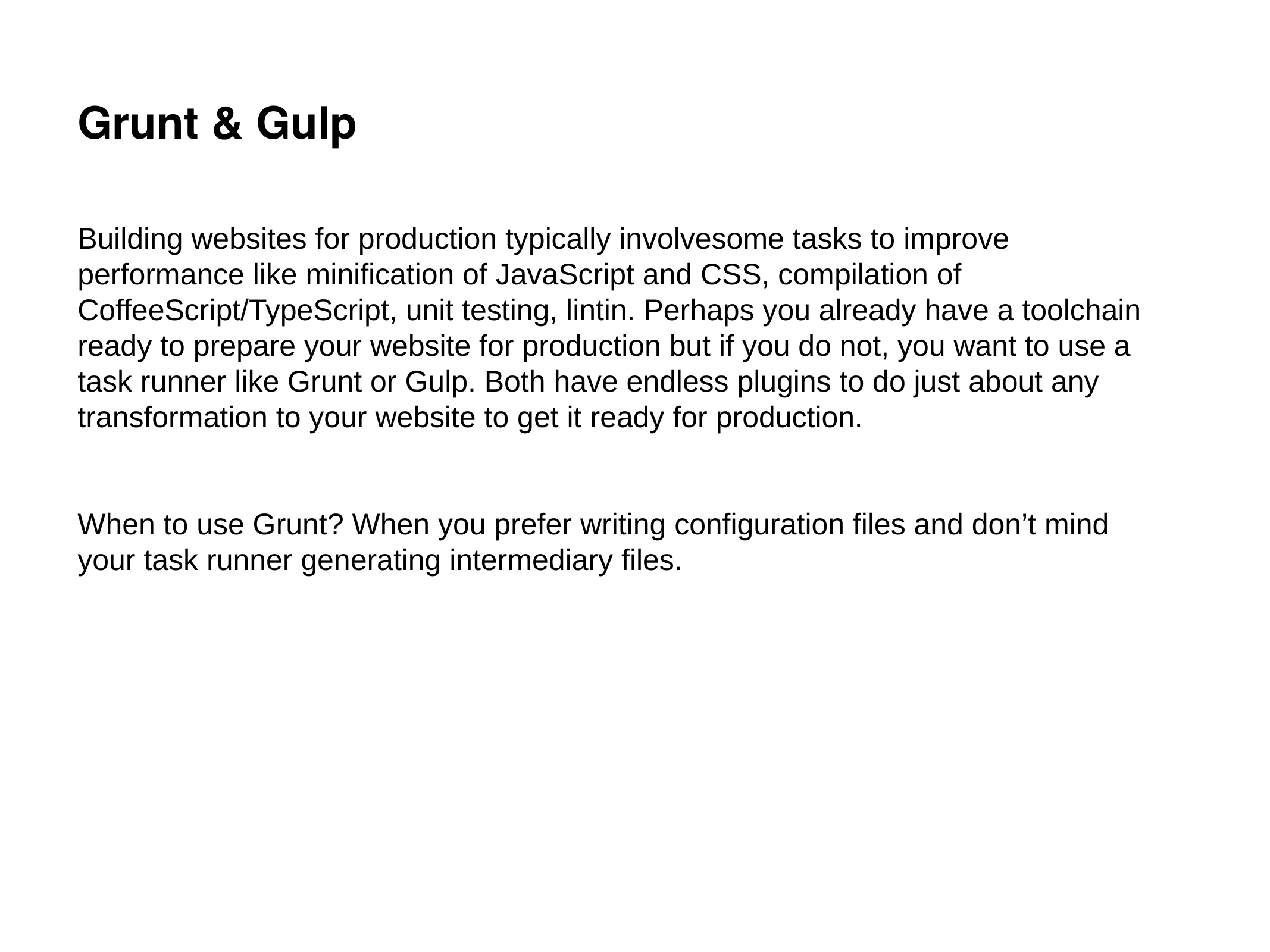

Grunt & Gulp

Building websites for production typically involvesome tasks to improve performance like minification of JavaScript and CSS, compilation of CoffeeScript/TypeScript, unit testing, lintin. Perhaps you already have a toolchain ready to prepare your website for production but if you do not, you want to use a task runner like Grunt or Gulp. Both have endless plugins to do just about any transformation to your website to get it ready for production.

When to use Grunt? When you prefer writing configuration files and don’t mind your task runner generating intermediary files.